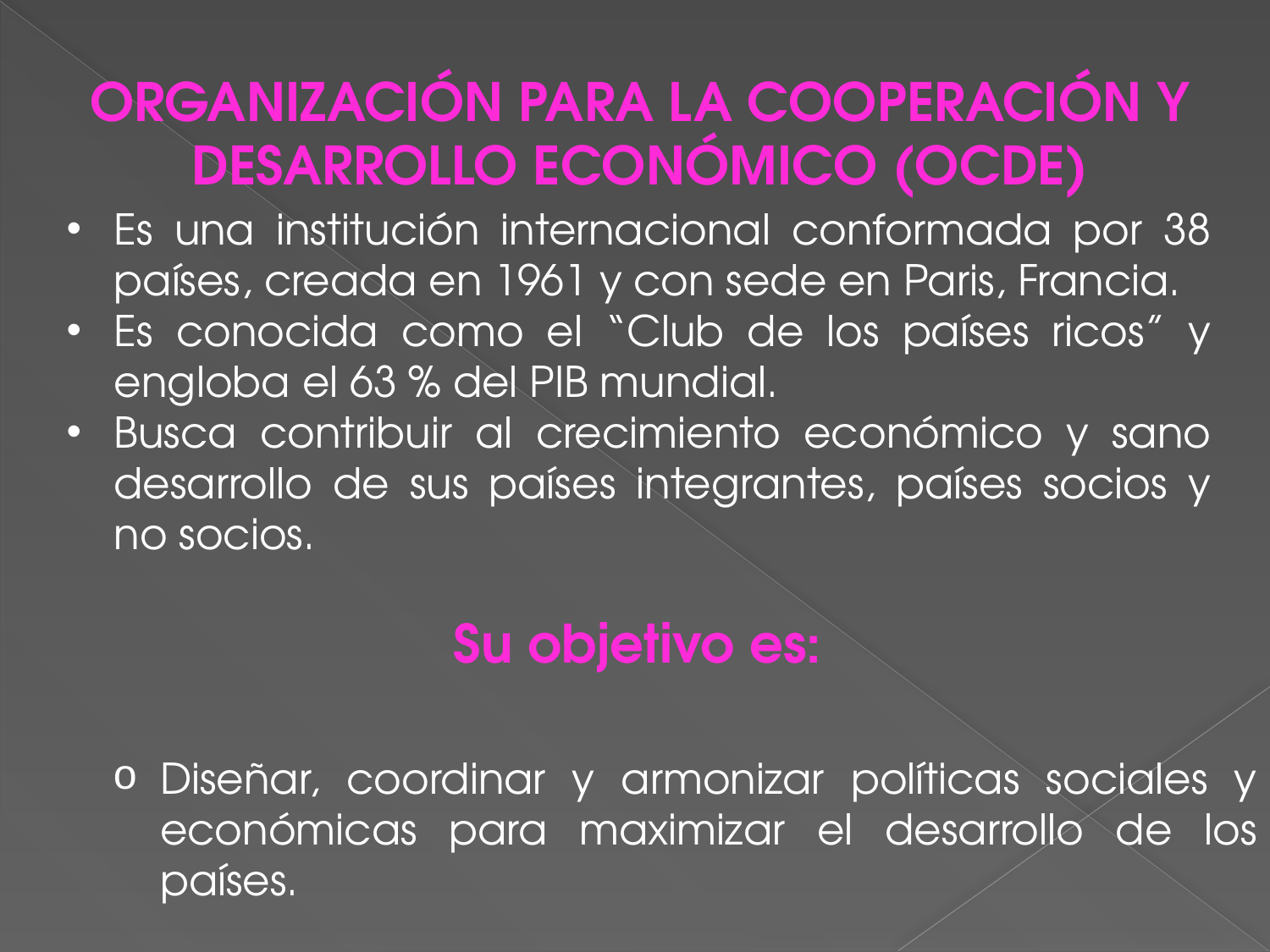

ORGANIZACIÓN PARA LA COOPERACIÓN Y DESARROLLO ECONÓMICO (OCDE)
Es una institución internacional conformada por 38 países, creada en 1961 y con sede en Paris, Francia.
Es conocida como el “Club de los países ricos” y engloba el 63 % del PIB mundial.
Busca contribuir al crecimiento económico y sano desarrollo de sus países integrantes, países socios y no socios.

Su objetivo es:
Diseñar, coordinar y armonizar políticas sociales y económicas para maximizar el desarrollo de los países.